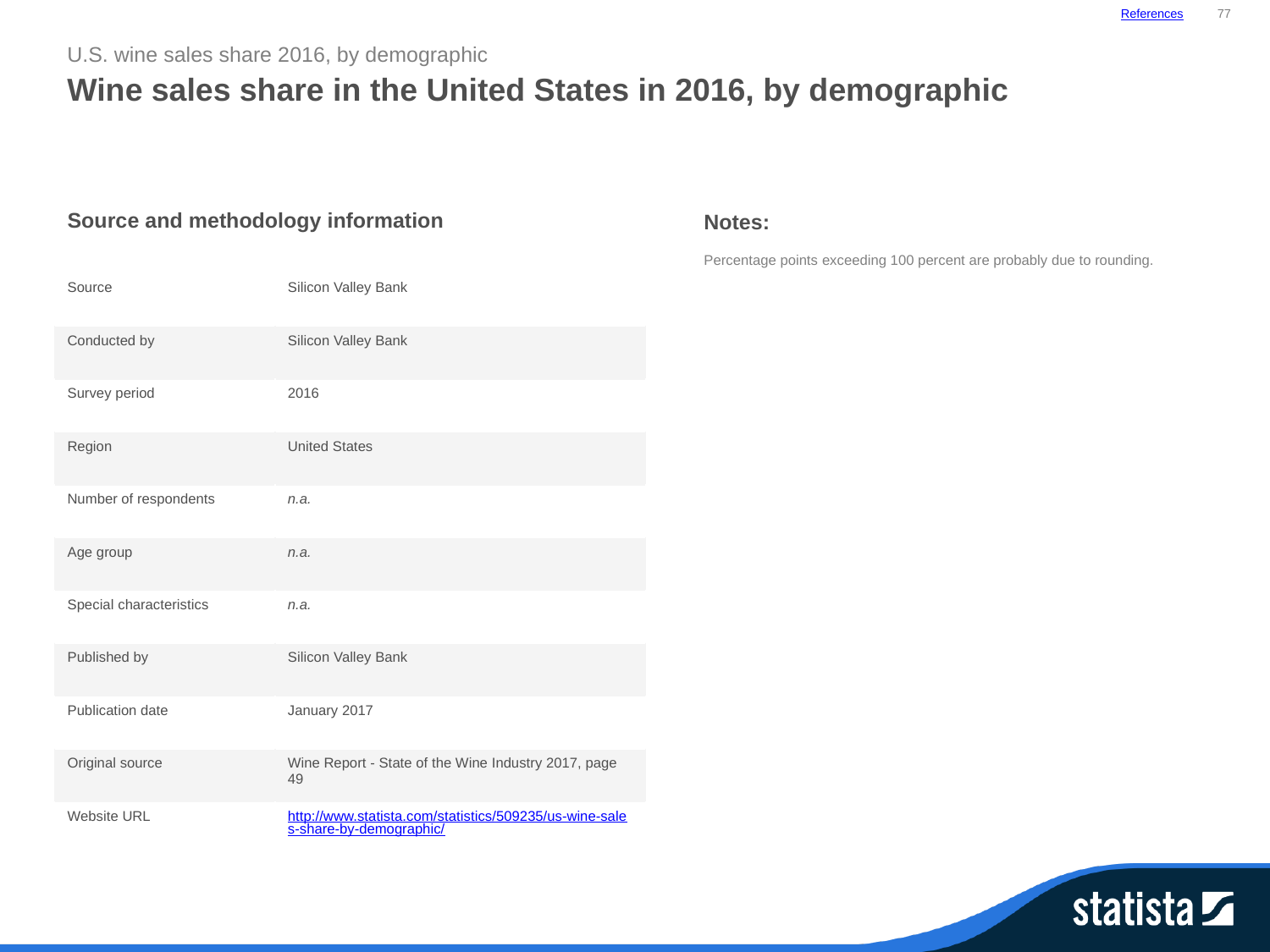

References
77
U.S. wine sales share 2016, by demographic
Wine sales share in the United States in 2016, by demographic
| Source and methodology information |  |
| --- | --- |
| Source | Silicon Valley Bank |
| Conducted by | Silicon Valley Bank |
| Survey period | 2016 |
| Region | United States |
| Number of respondents | n.a. |
| Age group | n.a. |
| Special characteristics | n.a. |
| Published by | Silicon Valley Bank |
| Publication date | January 2017 |
| Original source | Wine Report - State of the Wine Industry 2017, page 49 |
| Website URL | http://www.statista.com/statistics/509235/us-wine-sales-share-by-demographic/ |
Notes:

Percentage points exceeding 100 percent are probably due to rounding.